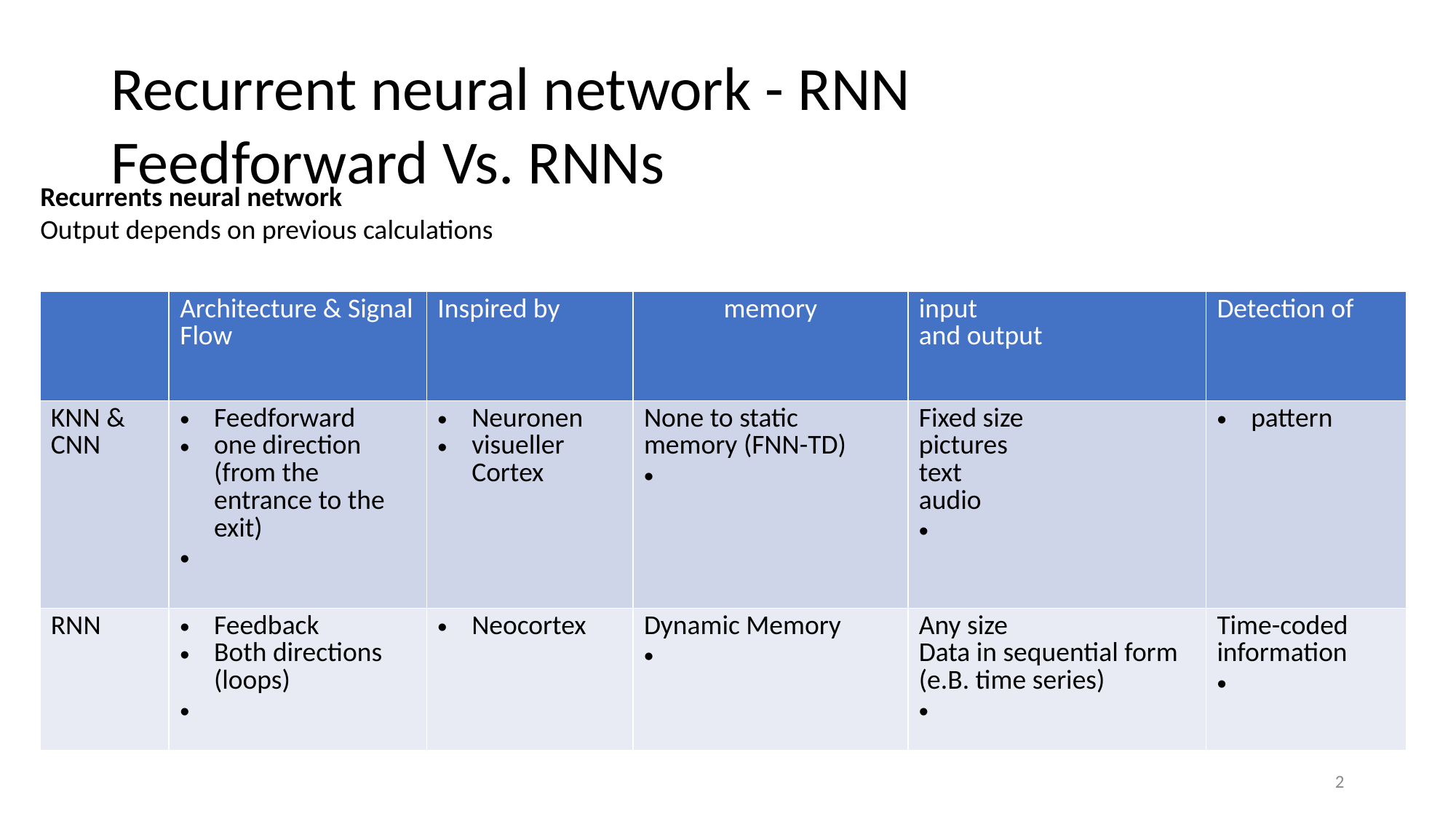

# Recurrent neural network - RNN Feedforward Vs. RNNs

Recurrents neural network
Output depends on previous calculations

|  | Architecture & Signal Flow | Inspired by | memory | input and output | Detection of |
| --- | --- | --- | --- | --- | --- |
| KNN & CNN | Feedforward one direction (from the entrance to the exit) | Neuronen visueller Cortex | None to static memory (FNN-TD) | Fixed size pictures text audio | pattern |
| RNN | Feedback Both directions (loops) | Neocortex | Dynamic Memory | Any size Data in sequential form (e.B. time series) | Time-coded information |
2